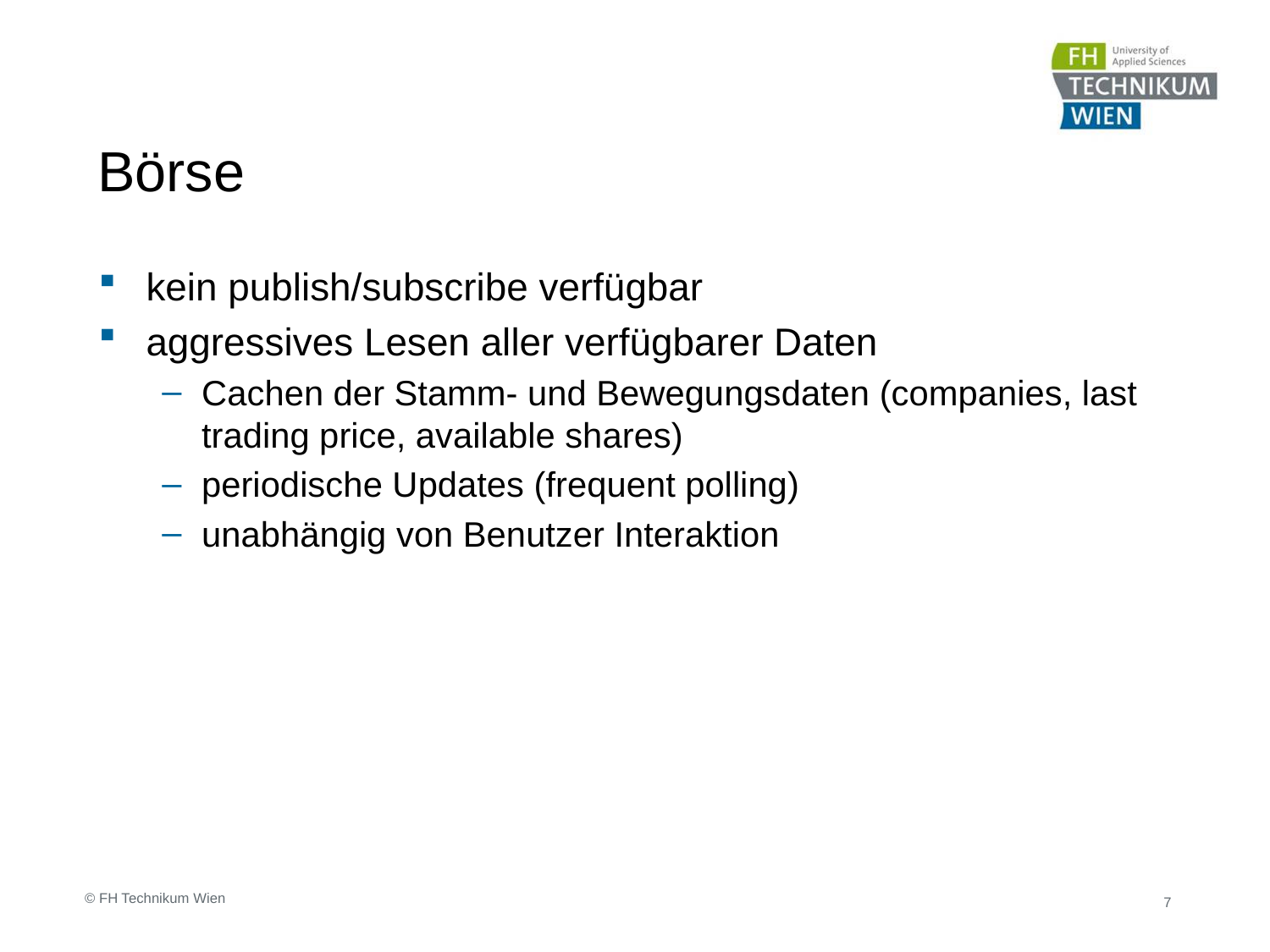

# Börse
kein publish/subscribe verfügbar
aggressives Lesen aller verfügbarer Daten
Cachen der Stamm- und Bewegungsdaten (companies, last trading price, available shares)
periodische Updates (frequent polling)
unabhängig von Benutzer Interaktion

© FH Technikum Wien

7